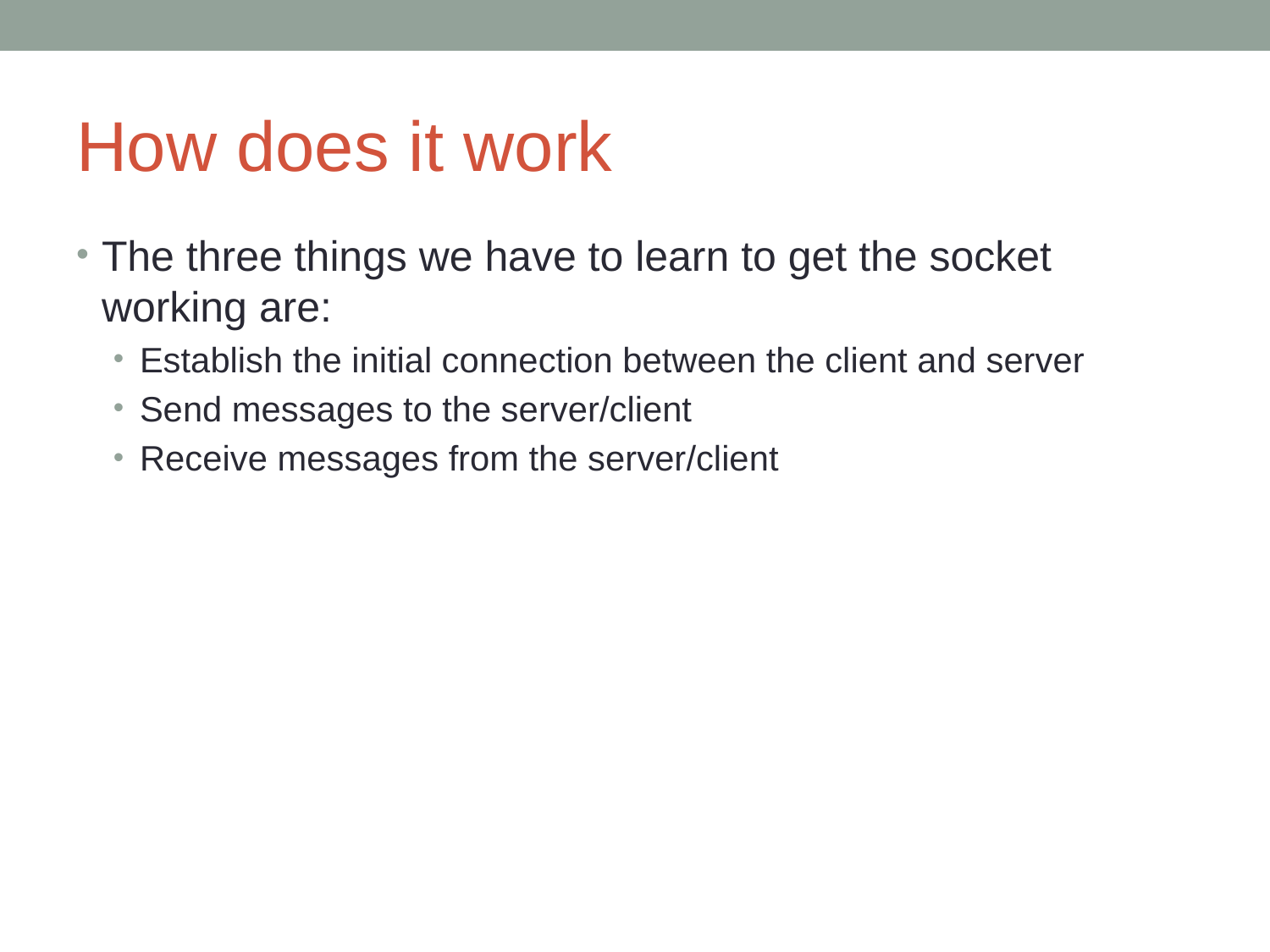

# How does it work
The three things we have to learn to get the socket working are:
Establish the initial connection between the client and server
Send messages to the server/client
Receive messages from the server/client